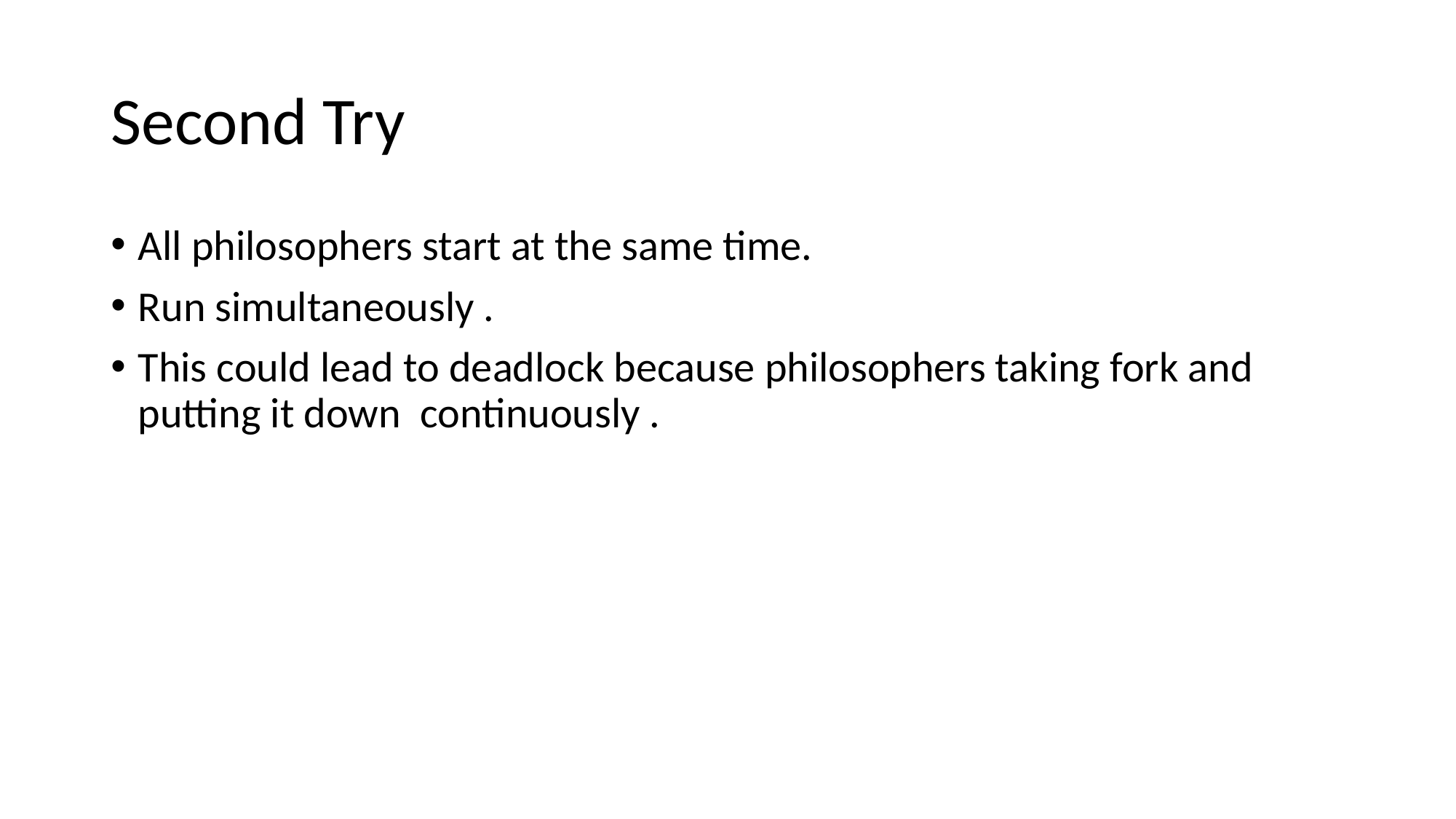

# Second Try
All philosophers start at the same time.
Run simultaneously .
This could lead to deadlock because philosophers taking fork and putting it down  continuously .